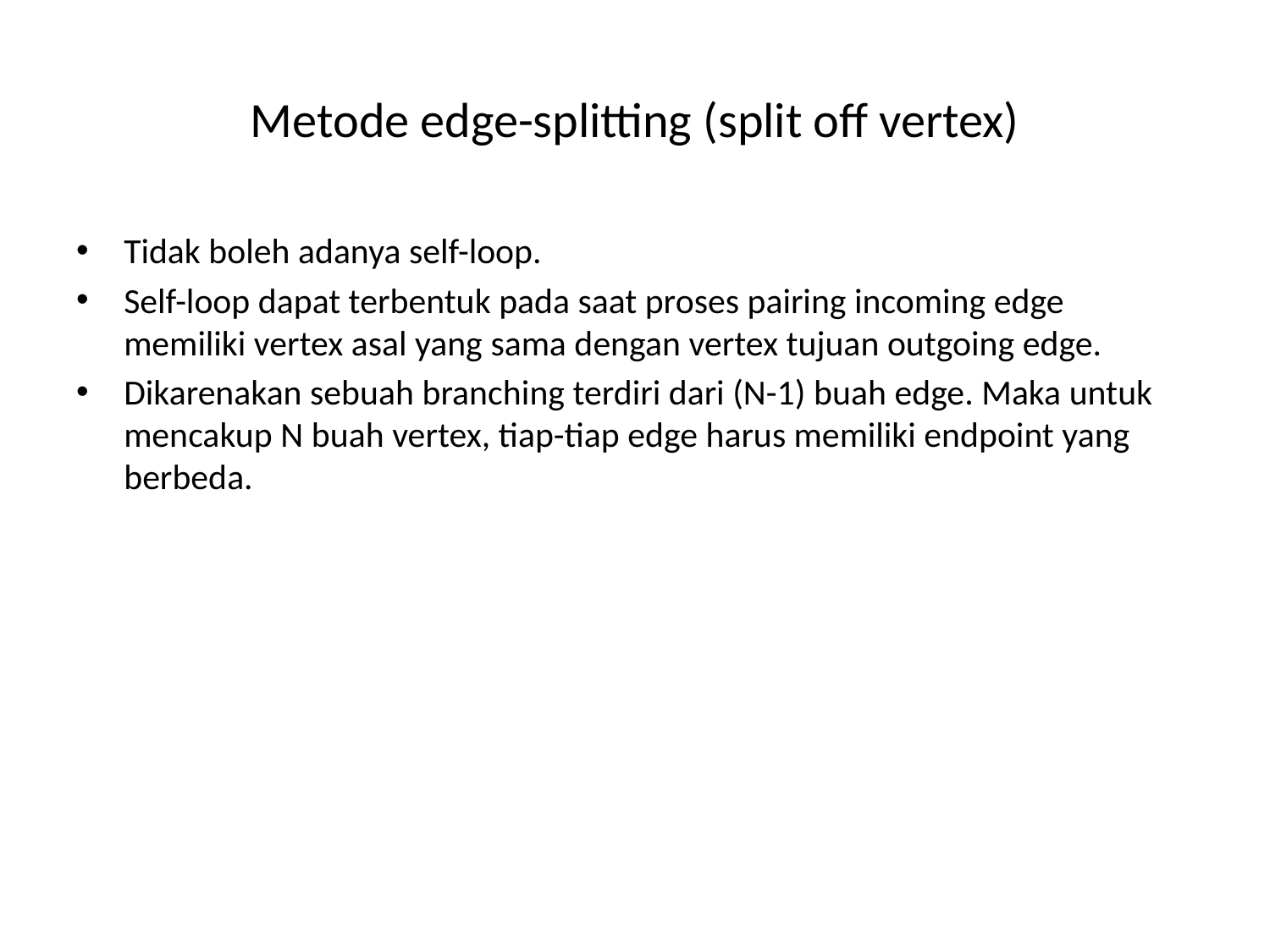

# Metode edge-splitting (split off vertex)
Tidak boleh adanya self-loop.
Self-loop dapat terbentuk pada saat proses pairing incoming edge memiliki vertex asal yang sama dengan vertex tujuan outgoing edge.
Dikarenakan sebuah branching terdiri dari (N-1) buah edge. Maka untuk mencakup N buah vertex, tiap-tiap edge harus memiliki endpoint yang berbeda.